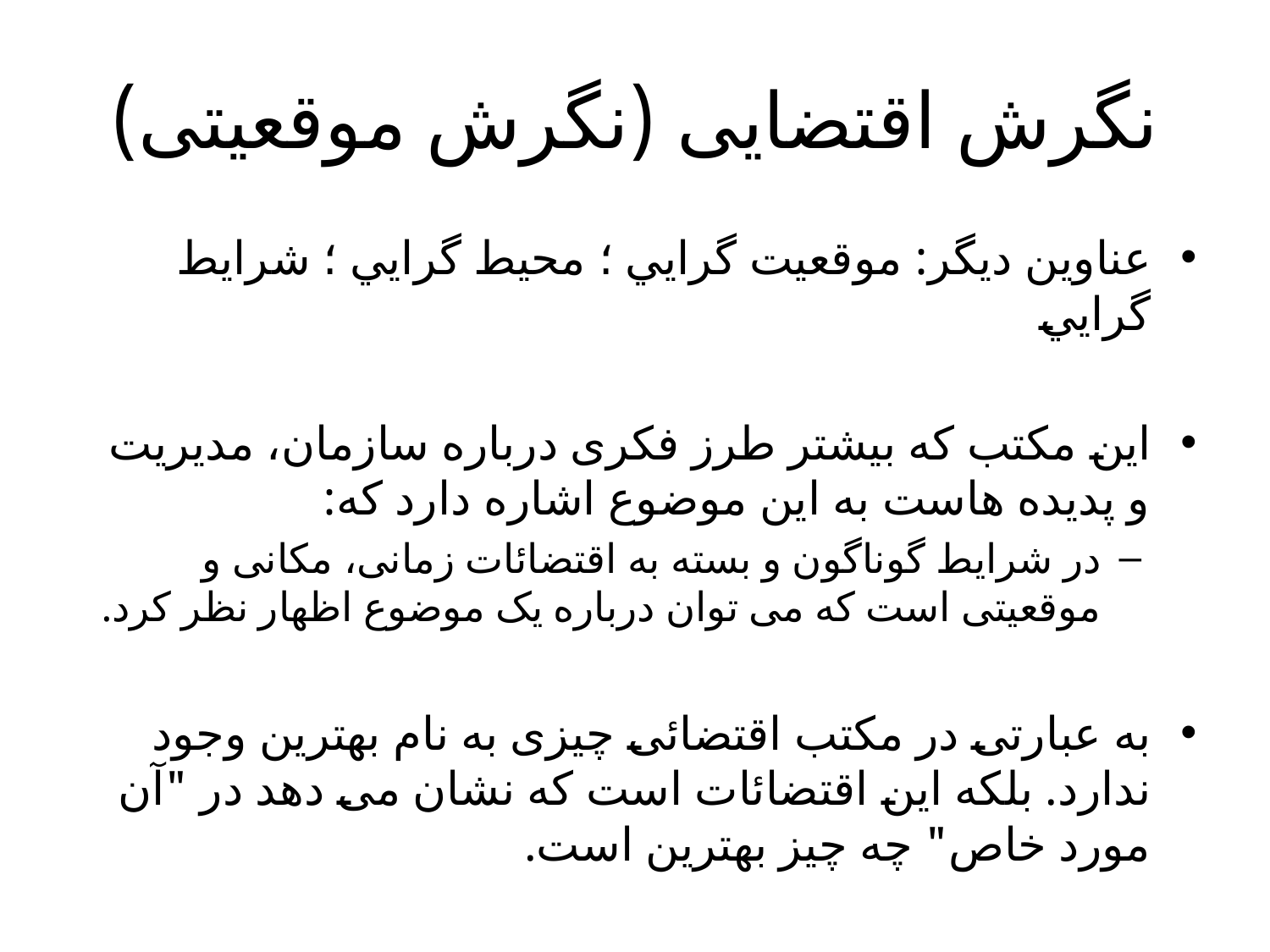

# نگرش اقتضایی (نگرش موقعیتی)
عناوين ديگر: موقعيت گرايي ؛ محيط گرايي ؛ شرايط گرايي

این مکتب که بیشتر طرز فکری درباره سازمان، مدیریت و پدیده هاست به این موضوع اشاره دارد که:
در شرایط گوناگون و بسته به اقتضائات زمانی، مکانی و موقعیتی است که می توان درباره یک موضوع اظهار نظر کرد.

به عبارتی در مکتب اقتضائی چیزی به نام بهترین وجود ندارد. بلکه این اقتضائات است که نشان می دهد در "آن مورد خاص" چه چیز بهترین است.